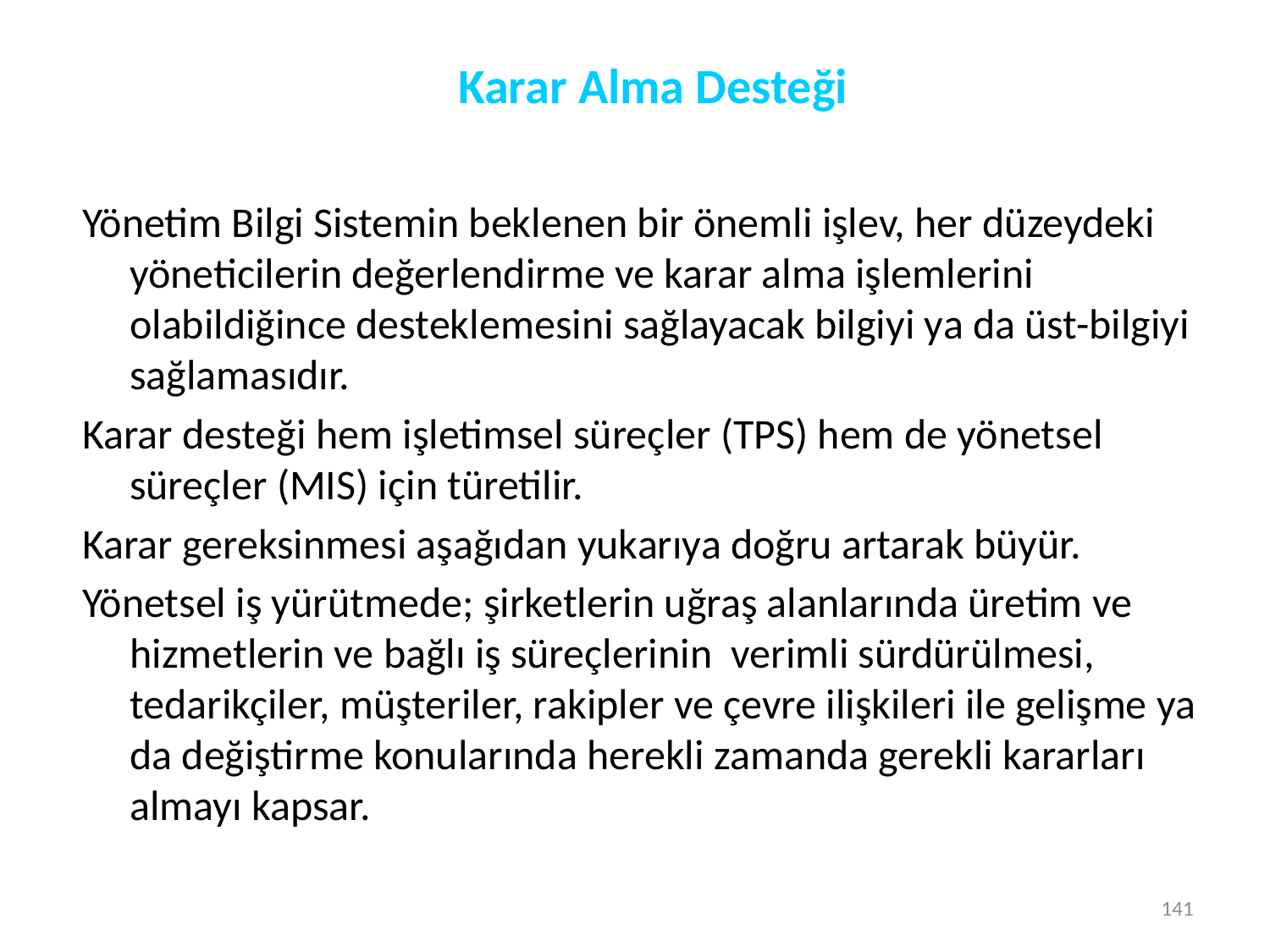

# Karar Alma Desteği
Yönetim Bilgi Sistemin beklenen bir önemli işlev, her düzeydeki yöneticilerin değerlendirme ve karar alma işlemlerini olabildiğince desteklemesini sağlayacak bilgiyi ya da üst-bilgiyi sağlamasıdır.
Karar desteği hem işletimsel süreçler (TPS) hem de yönetsel süreçler (MIS) için türetilir.
Karar gereksinmesi aşağıdan yukarıya doğru artarak büyür.
Yönetsel iş yürütmede; şirketlerin uğraş alanlarında üretim ve hizmetlerin ve bağlı iş süreçlerinin  verimli sürdürülmesi, tedarikçiler, müşteriler, rakipler ve çevre ilişkileri ile gelişme ya da değiştirme konularında herekli zamanda gerekli kararları almayı kapsar.

141